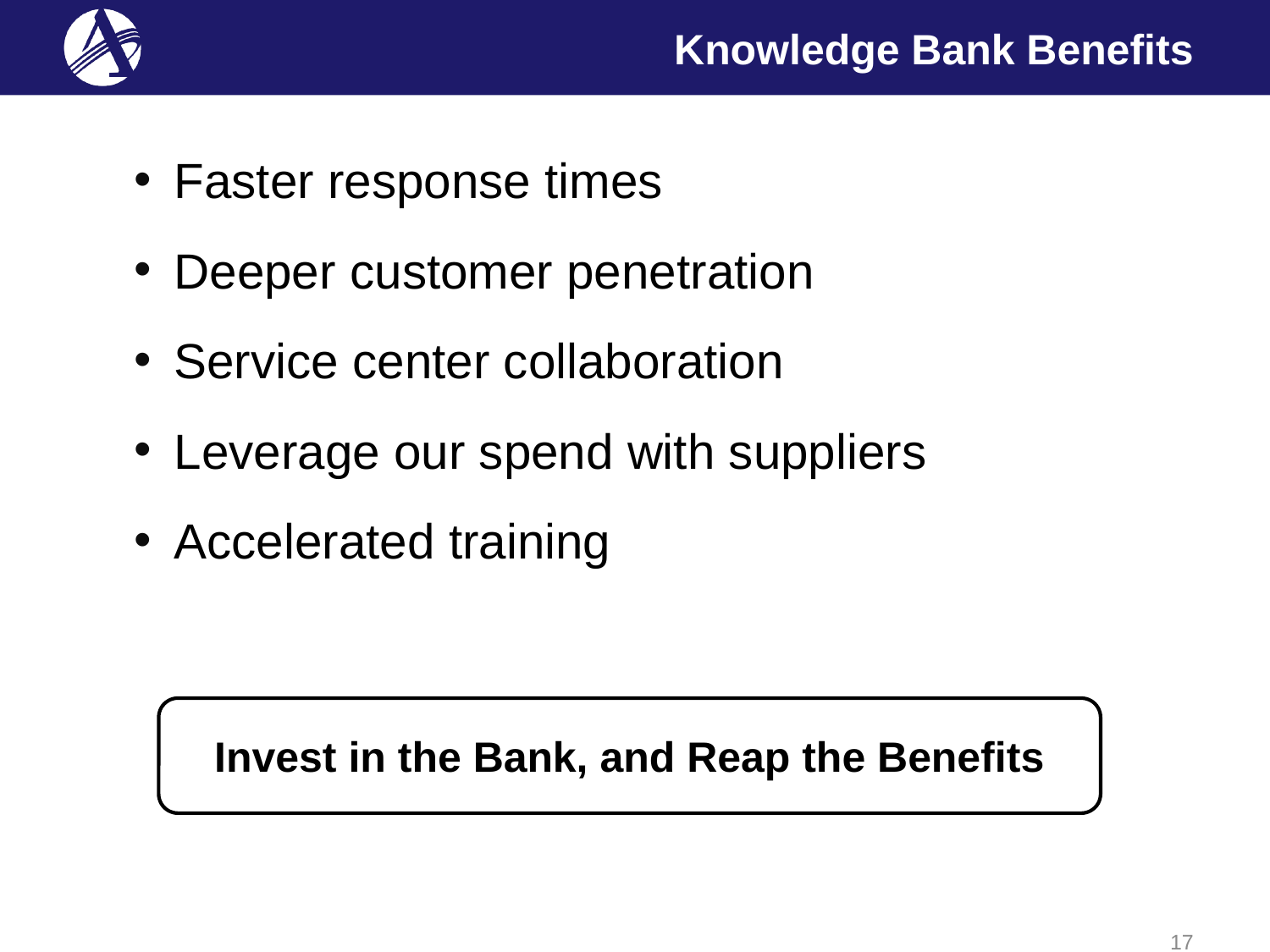

# Knowledge Bank Benefits
Faster response times
Deeper customer penetration
Service center collaboration
Leverage our spend with suppliers
Accelerated training

Invest in the Bank, and Reap the Benefits
17